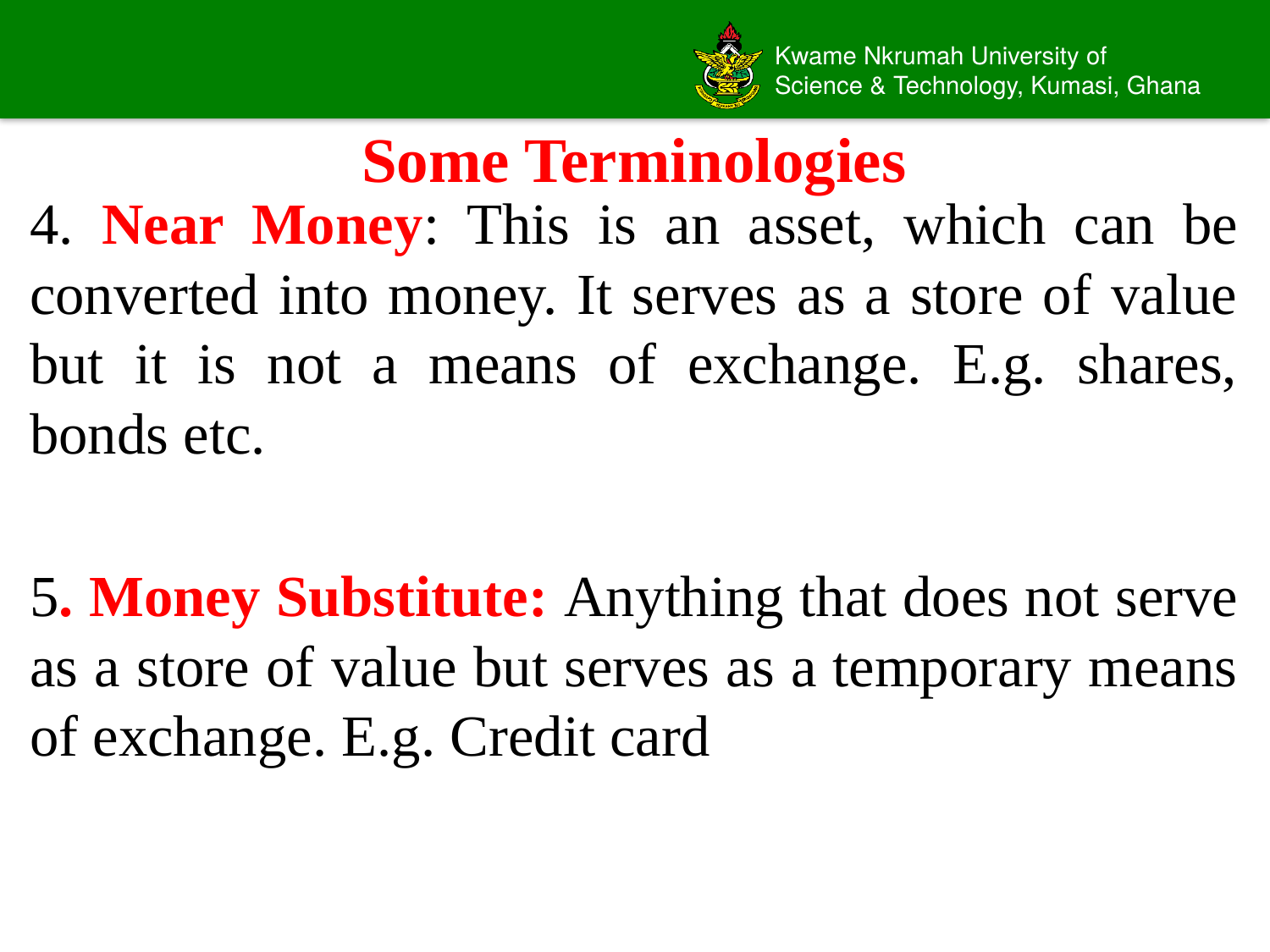

# Some Terminologies
4. Near Money: This is an asset, which can be converted into money. It serves as a store of value but it is not a means of exchange. E.g. shares, bonds etc.

5. Money Substitute: Anything that does not serve as a store of value but serves as a temporary means of exchange. E.g. Credit card